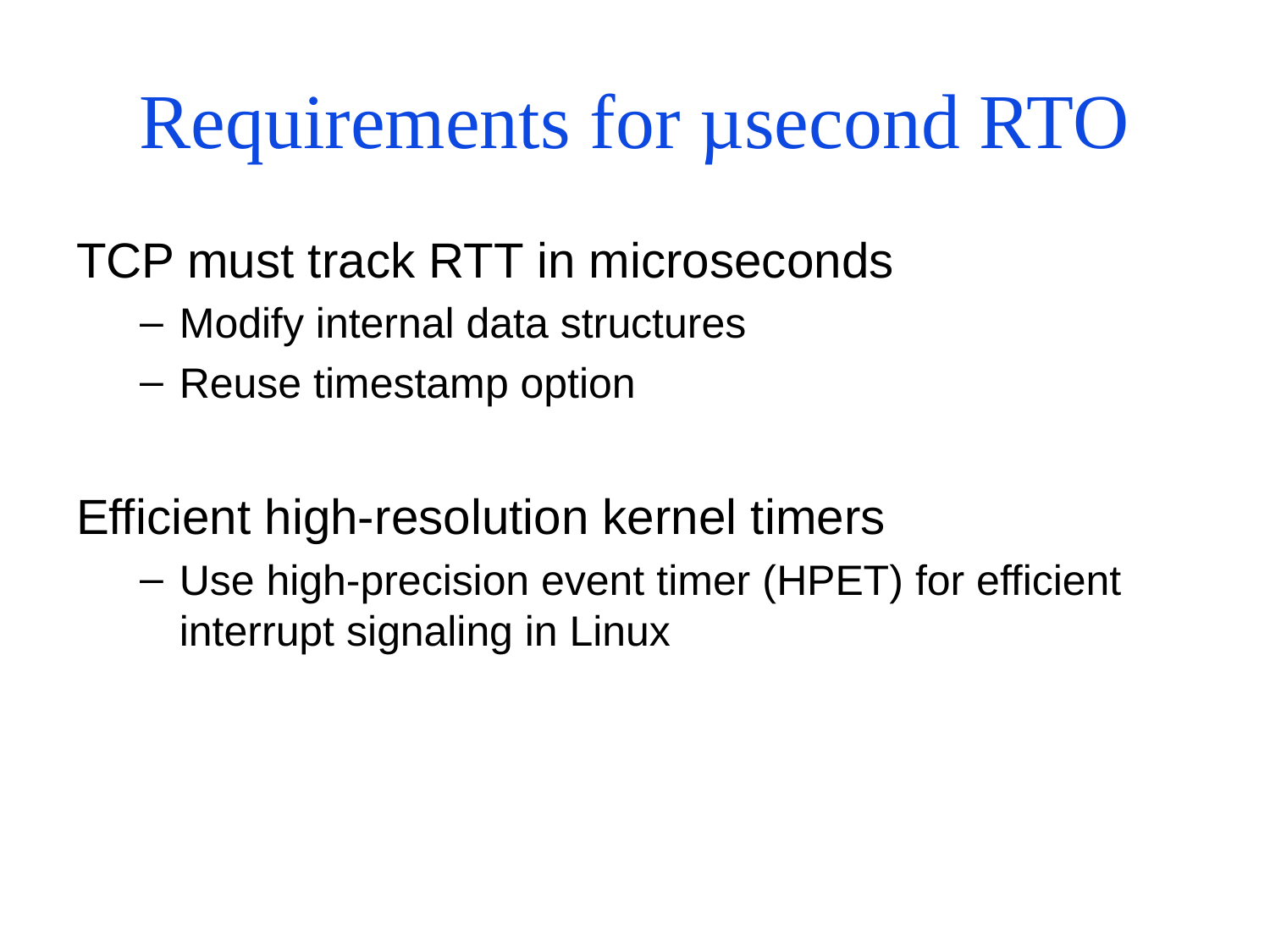

# Requirements for µsecond RTO
TCP must track RTT in microseconds
Modify internal data structures
Reuse timestamp option

Efficient high-resolution kernel timers
Use high-precision event timer (HPET) for efficient interrupt signaling in Linux